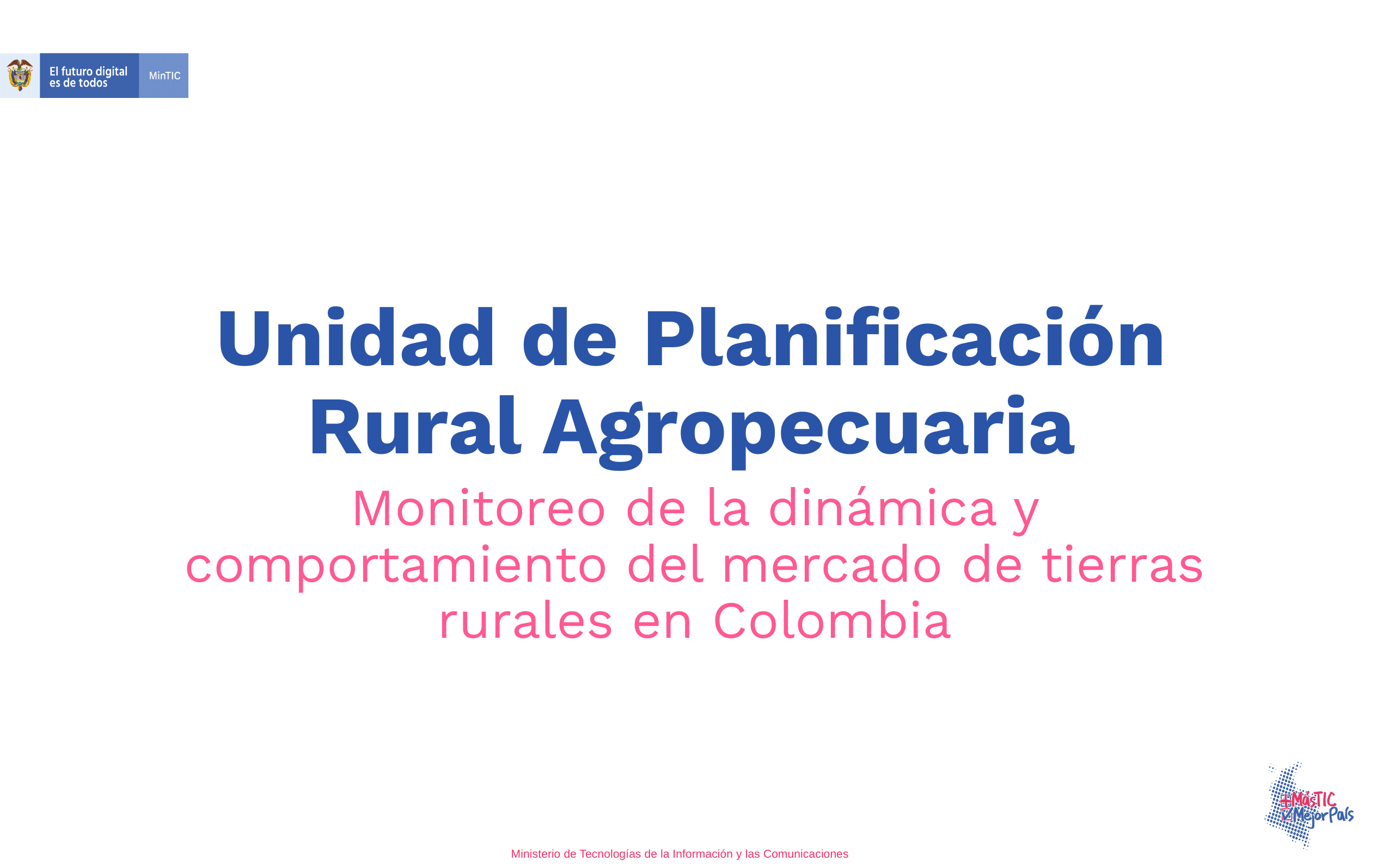

# Unidad de Planificación Rural Agropecuaria
Monitoreo de la dinámica y comportamiento del mercado de tierras rurales en Colombia